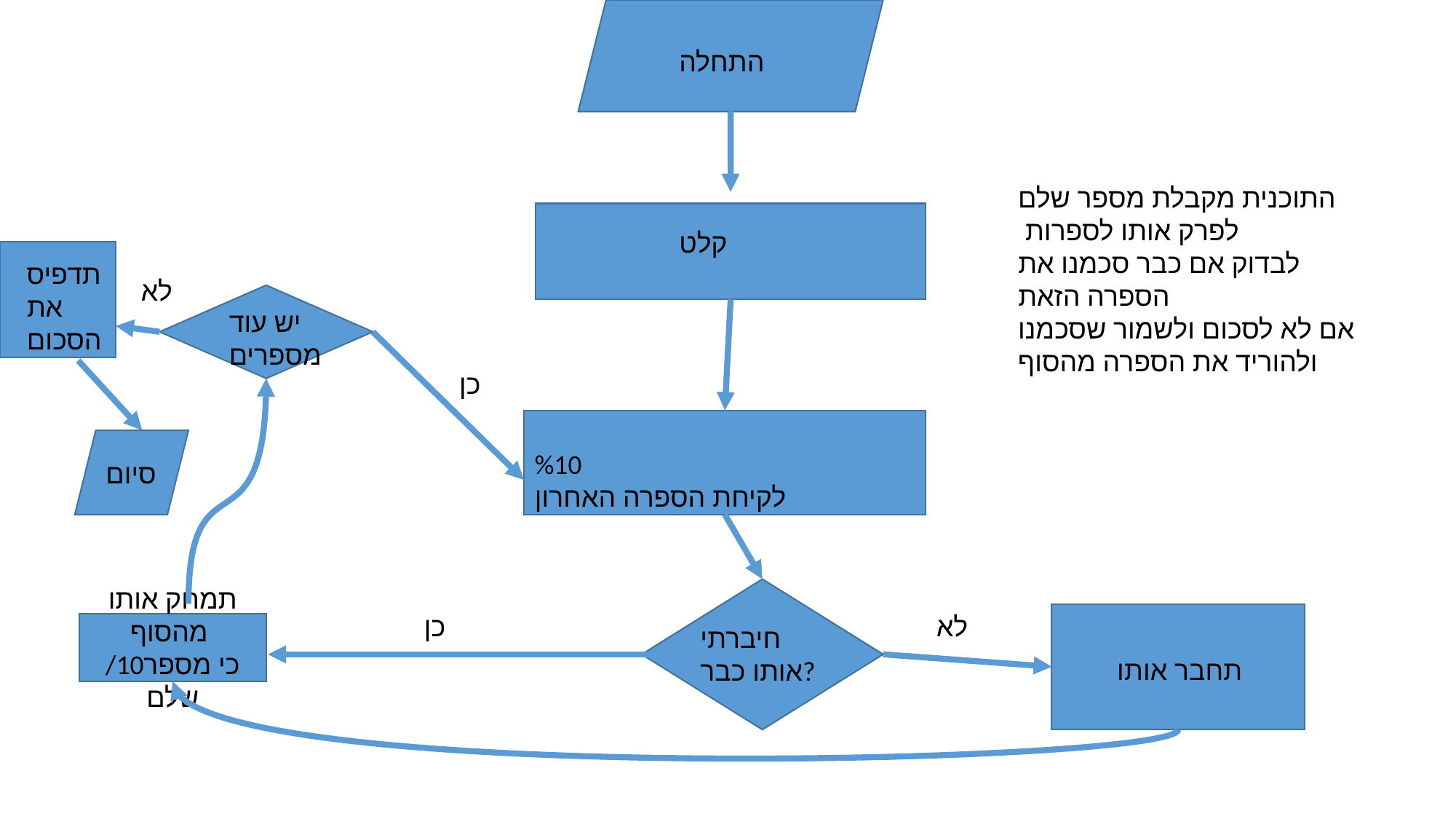

התחלה
התוכנית מקבלת מספר שלם
 לפרק אותו לספרות
לבדוק אם כבר סכמנו את הספרה הזאת
אם לא לסכום ולשמור שסכמנו
ולהוריד את הספרה מהסוף

קלט

תדפיס את הסכום
לא

יש עוד מספרים
כן

%10
לקיחת הספרה האחרון
סיום

כן
לא

תמחק אותו מהסוף
/10כי מספר שלם
חיברתי אותו כבר?
תחבר אותו